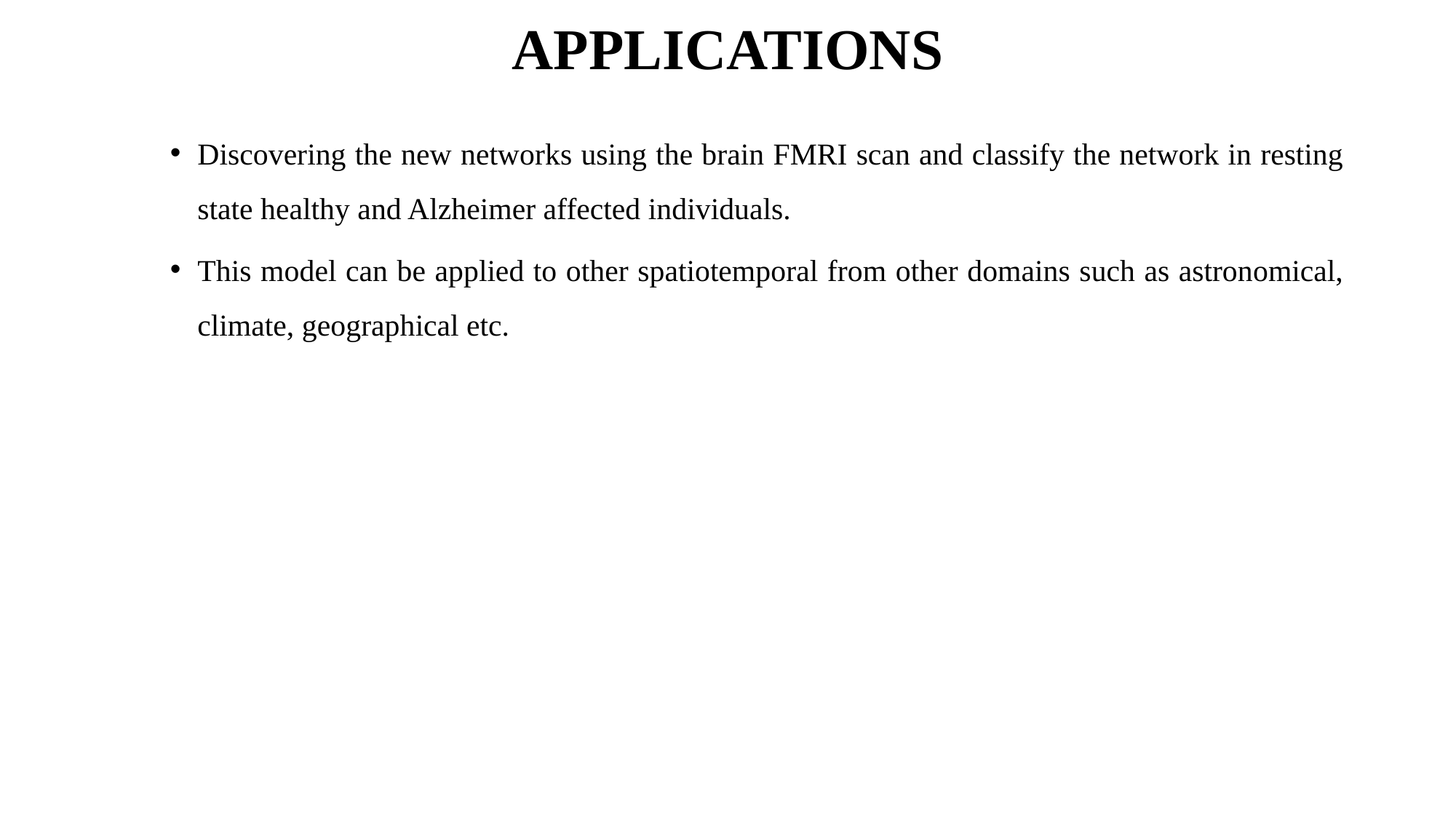

APPLICATIONS
Discovering the new networks using the brain FMRI scan and classify the network in resting state healthy and Alzheimer affected individuals.
This model can be applied to other spatiotemporal from other domains such as astronomical, climate, geographical etc.